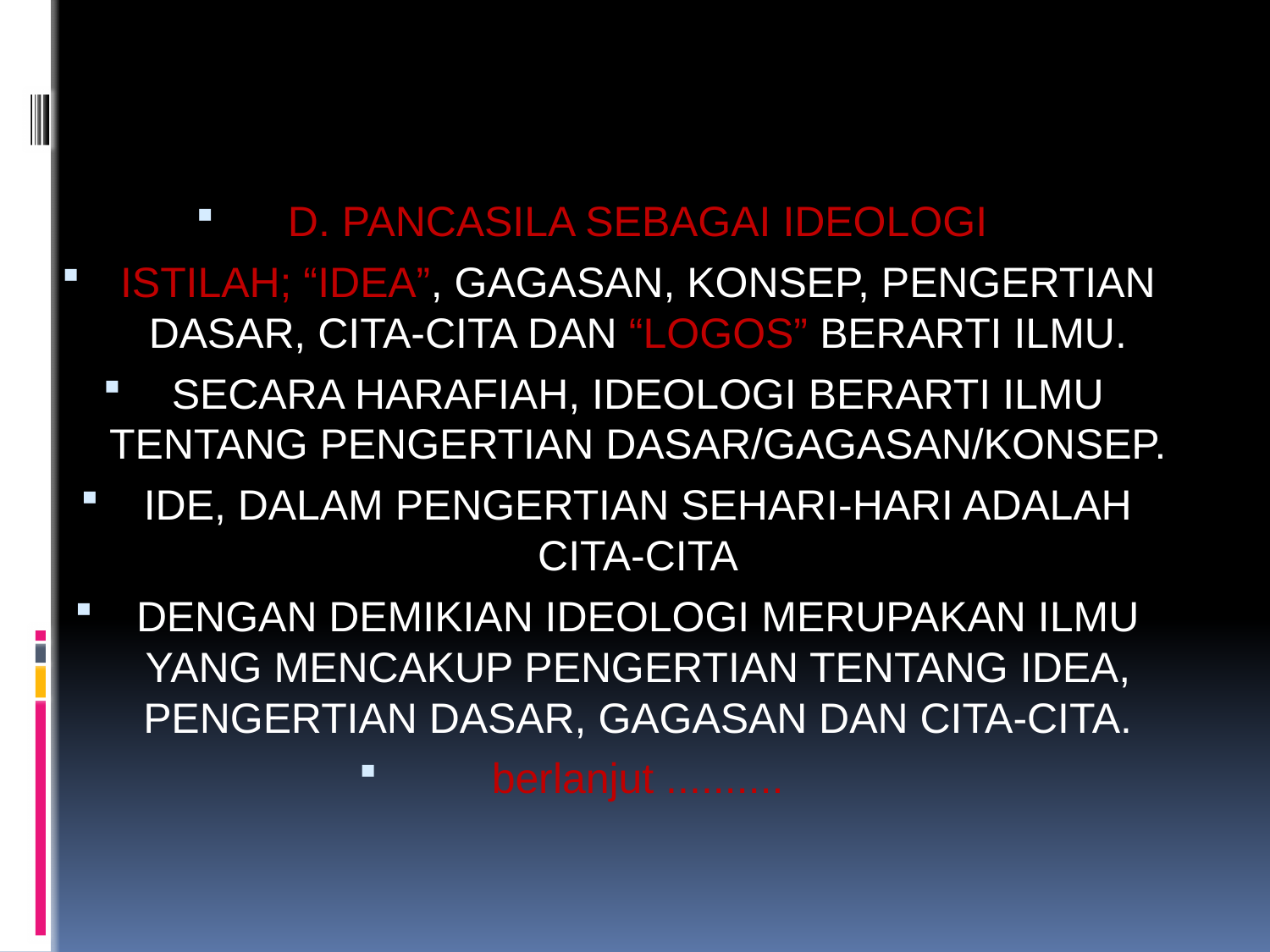

D. PANCASILA SEBAGAI IDEOLOGI
ISTILAH; “IDEA”, GAGASAN, KONSEP, PENGERTIAN DASAR, CITA-CITA DAN “LOGOS” BERARTI ILMU.
SECARA HARAFIAH, IDEOLOGI BERARTI ILMU TENTANG PENGERTIAN DASAR/GAGASAN/KONSEP.
IDE, DALAM PENGERTIAN SEHARI-HARI ADALAH CITA-CITA
DENGAN DEMIKIAN IDEOLOGI MERUPAKAN ILMU YANG MENCAKUP PENGERTIAN TENTANG IDEA, PENGERTIAN DASAR, GAGASAN DAN CITA-CITA.
berlanjut ..........